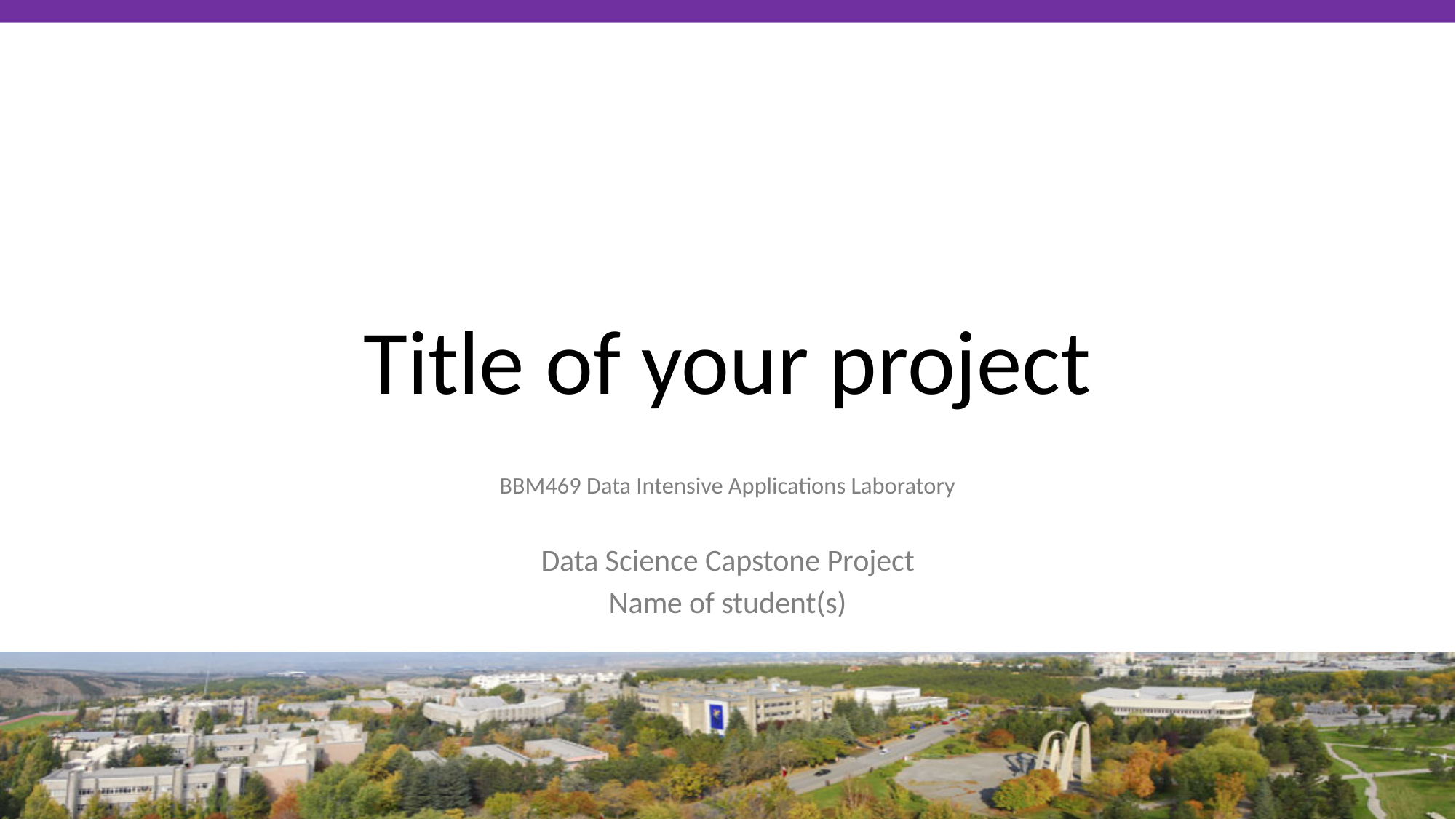

# Title of your project

BBM469 Data Intensive Applications Laboratory

Data Science Capstone Project
Name of student(s)